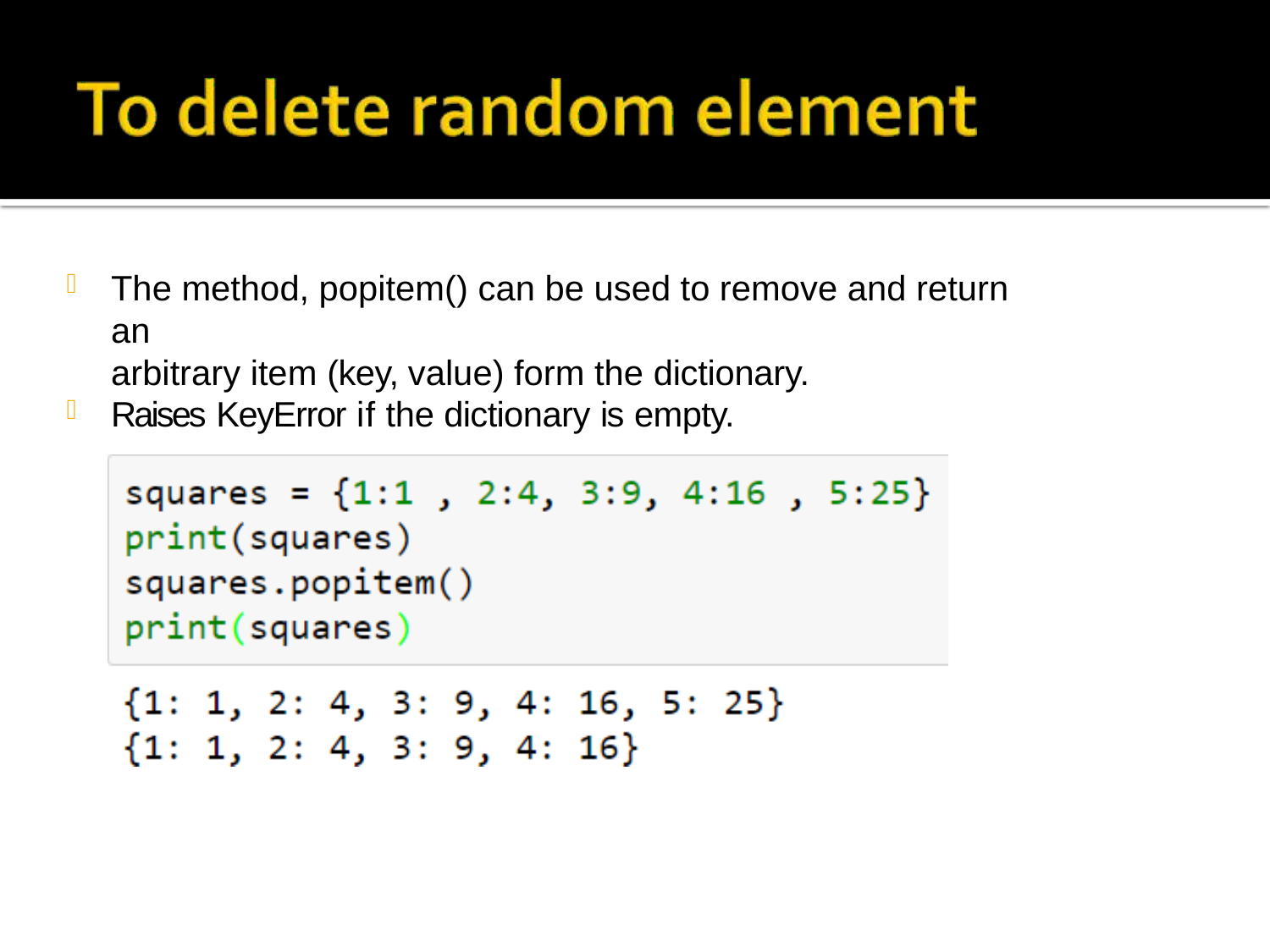

The method, popitem() can be used to remove and return an
arbitrary item (key, value) form the dictionary.
Raises KeyError if the dictionary is empty.